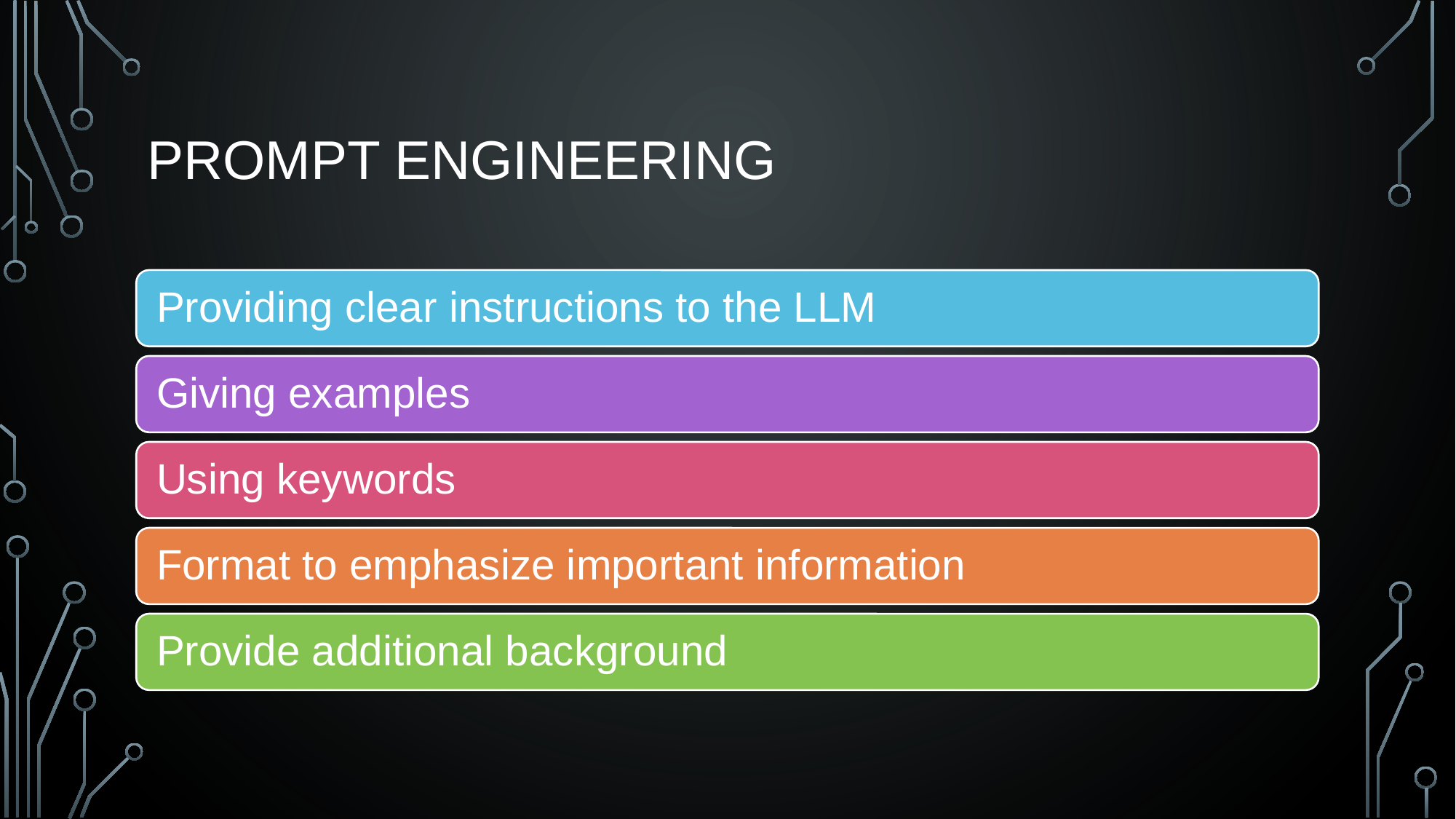

# Prompt engineering
Providing clear instructions to the LLM
Giving examples
Using keywords
Format to emphasize important information
Provide additional background